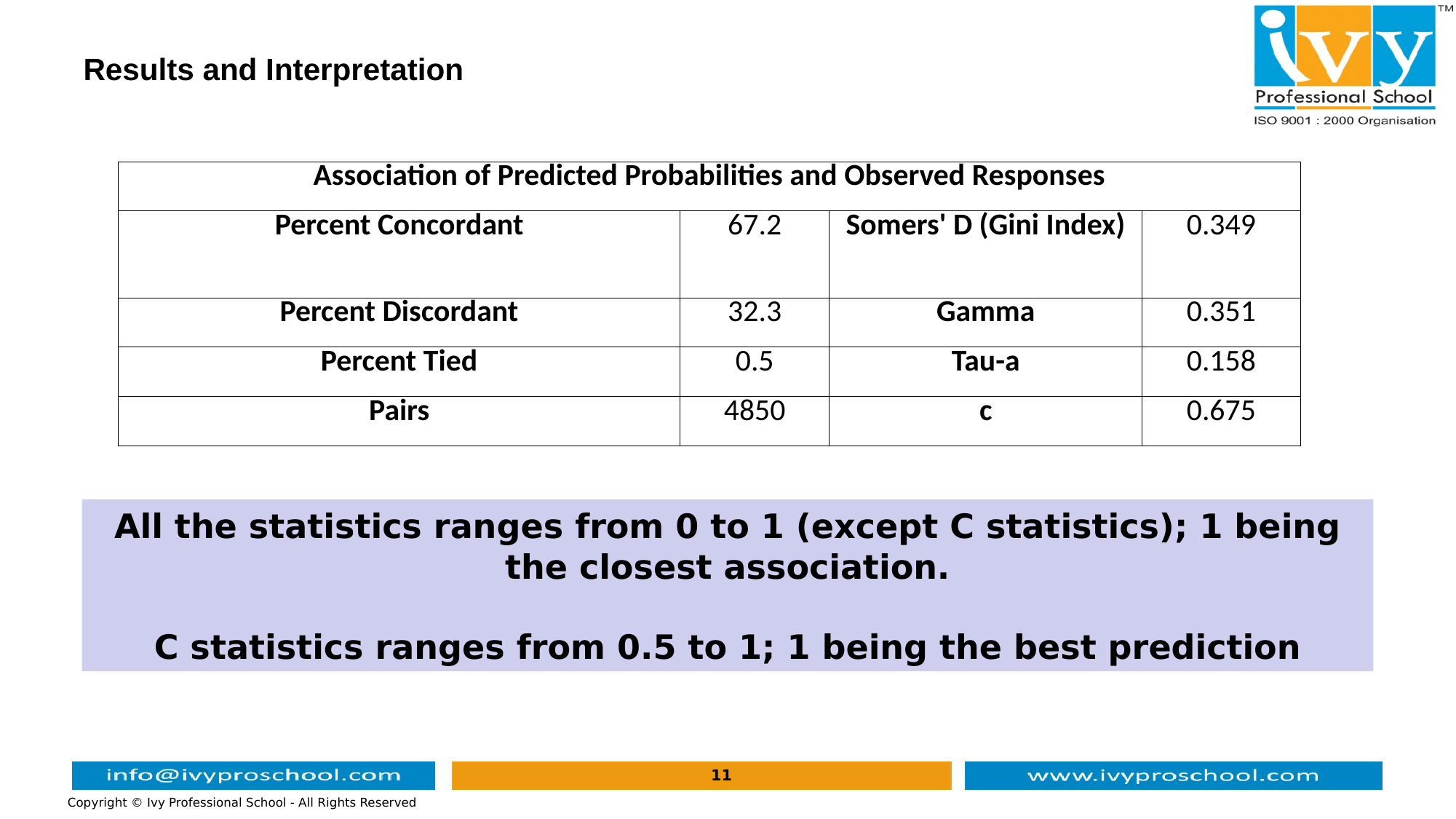

# Results and Interpretation
| Association of Predicted Probabilities and Observed Responses |  |  |  |
| --- | --- | --- | --- |
| Percent Concordant | 67.2 | Somers' D (Gini Index) | 0.349 |
| Percent Discordant | 32.3 | Gamma | 0.351 |
| Percent Tied | 0.5 | Tau-a | 0.158 |
| Pairs | 4850 | c | 0.675 |
All the statistics ranges from 0 to 1 (except C statistics); 1 being the closest association.

C statistics ranges from 0.5 to 1; 1 being the best prediction